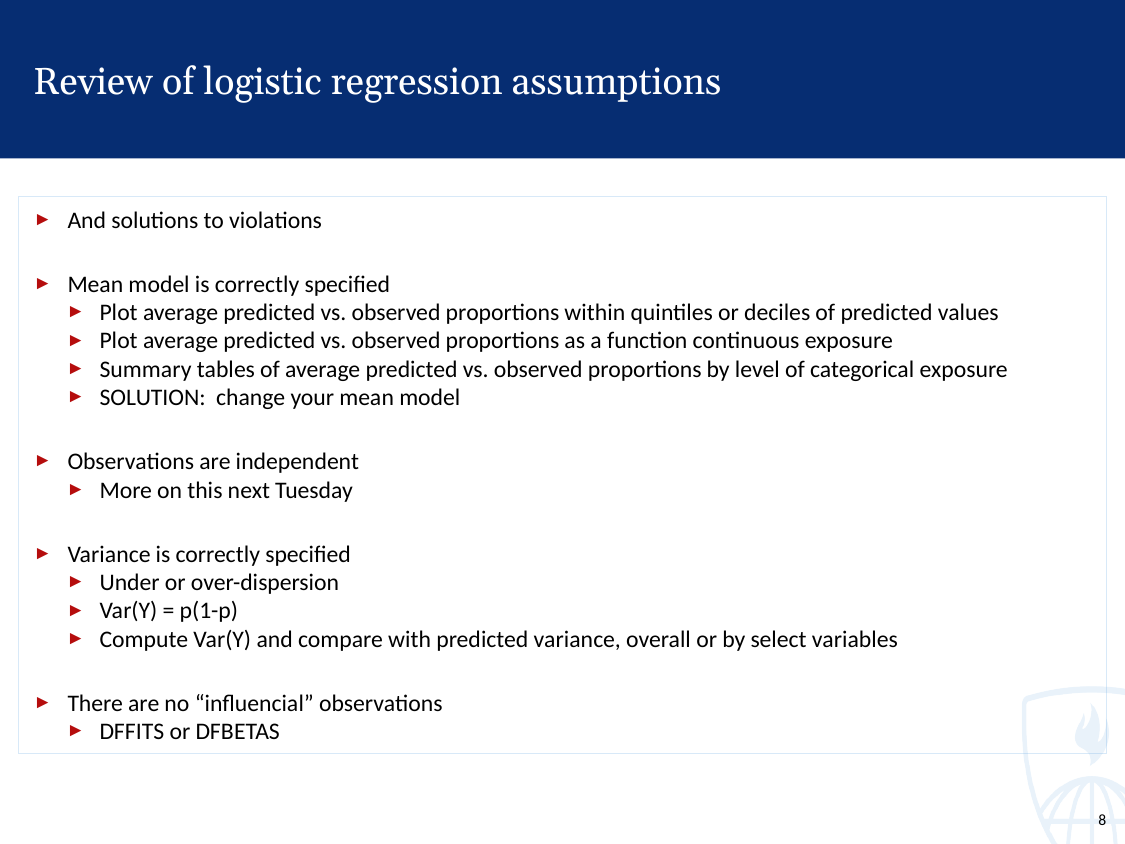

# Review of logistic regression assumptions
And solutions to violations
Mean model is correctly specified
Plot average predicted vs. observed proportions within quintiles or deciles of predicted values
Plot average predicted vs. observed proportions as a function continuous exposure
Summary tables of average predicted vs. observed proportions by level of categorical exposure
SOLUTION:  change your mean model
Observations are independent
More on this next Tuesday
Variance is correctly specified
Under or over-dispersion
Var(Y) = p(1-p)
Compute Var(Y) and compare with predicted variance, overall or by select variables
There are no “influencial” observations
DFFITS or DFBETAS

8